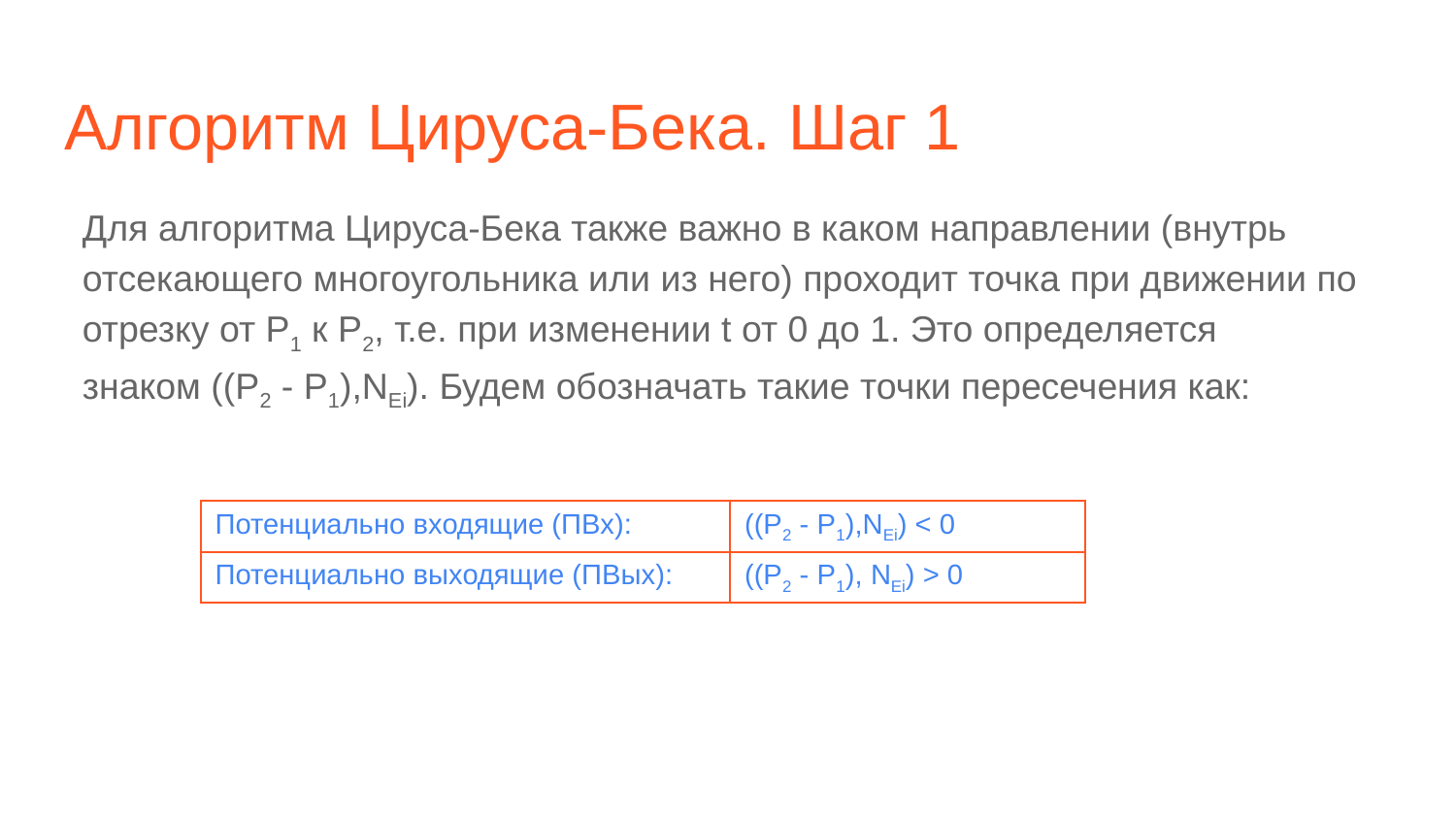

# Алгоритм Цируса-Бека. Шаг 1
Для алгоритма Цируса-Бека также важно в каком направлении (внутрь отсекающего многоугольника или из него) проходит точка при движении по отрезку от P1 к P2, т.е. при изменении t от 0 до 1. Это определяется знаком ((P2 - P1),NEi). Будем обозначать такие точки пересечения как:

| Потенциально входящие (ПВх): | ((P2 - P1),NEi) < 0 |
| --- | --- |
| Потенциально выходящие (ПВых): | ((P2 - P1), NEi) > 0 |